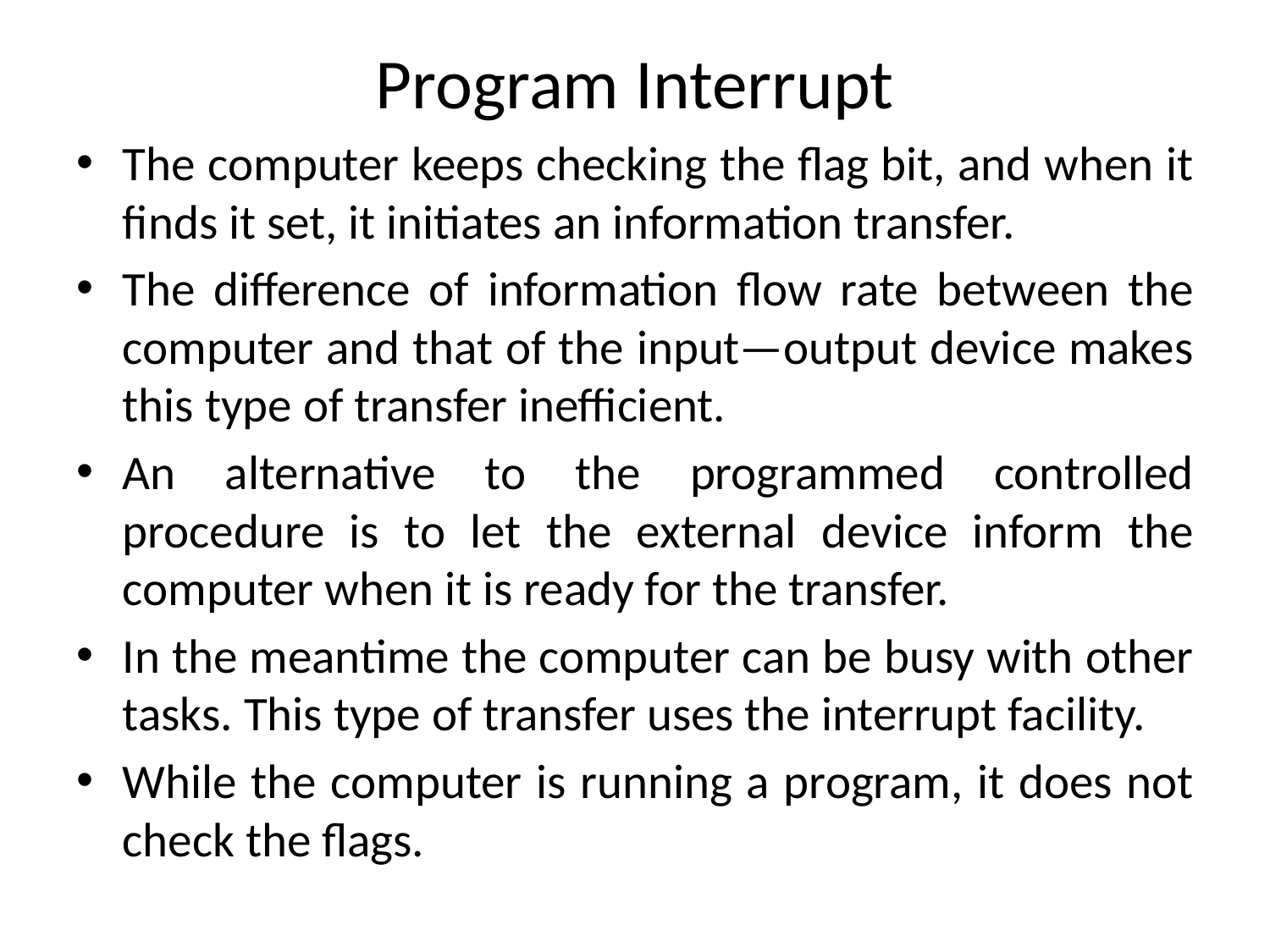

# Program Interrupt
The computer keeps checking the flag bit, and when it finds it set, it initiates an information transfer.
The difference of information flow rate between the computer and that of the input—output device makes this type of transfer inefficient.
An alternative to the programmed controlled procedure is to let the external device inform the computer when it is ready for the transfer.
In the meantime the computer can be busy with other tasks. This type of transfer uses the interrupt facility.
While the computer is running a program, it does not check the flags.